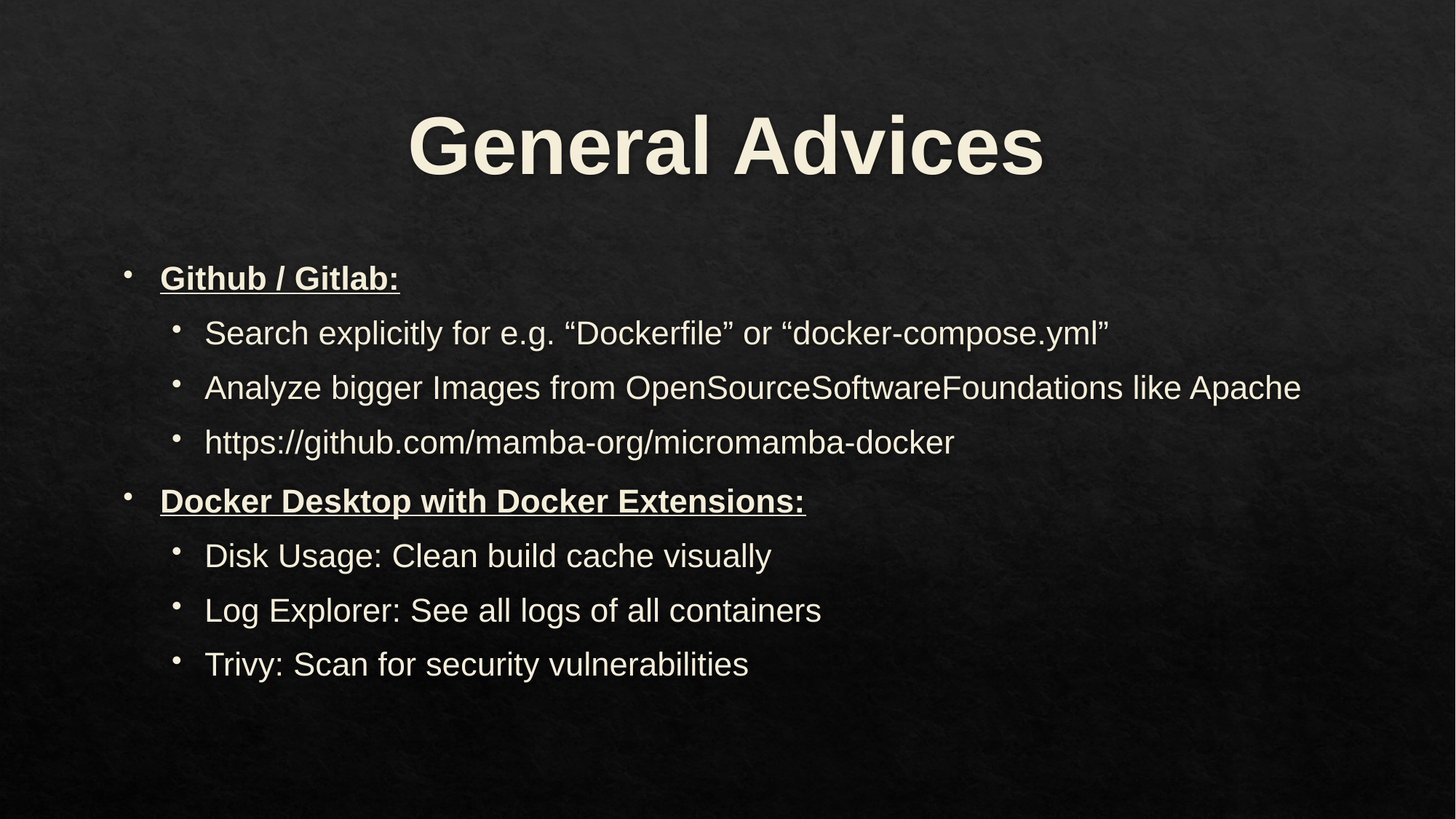

# General Advices
Github / Gitlab:
Search explicitly for e.g. “Dockerfile” or “docker-compose.yml”
Analyze bigger Images from OpenSourceSoftwareFoundations like Apache
https://github.com/mamba-org/micromamba-docker
Docker Desktop with Docker Extensions:
Disk Usage: Clean build cache visually
Log Explorer: See all logs of all containers
Trivy: Scan for security vulnerabilities